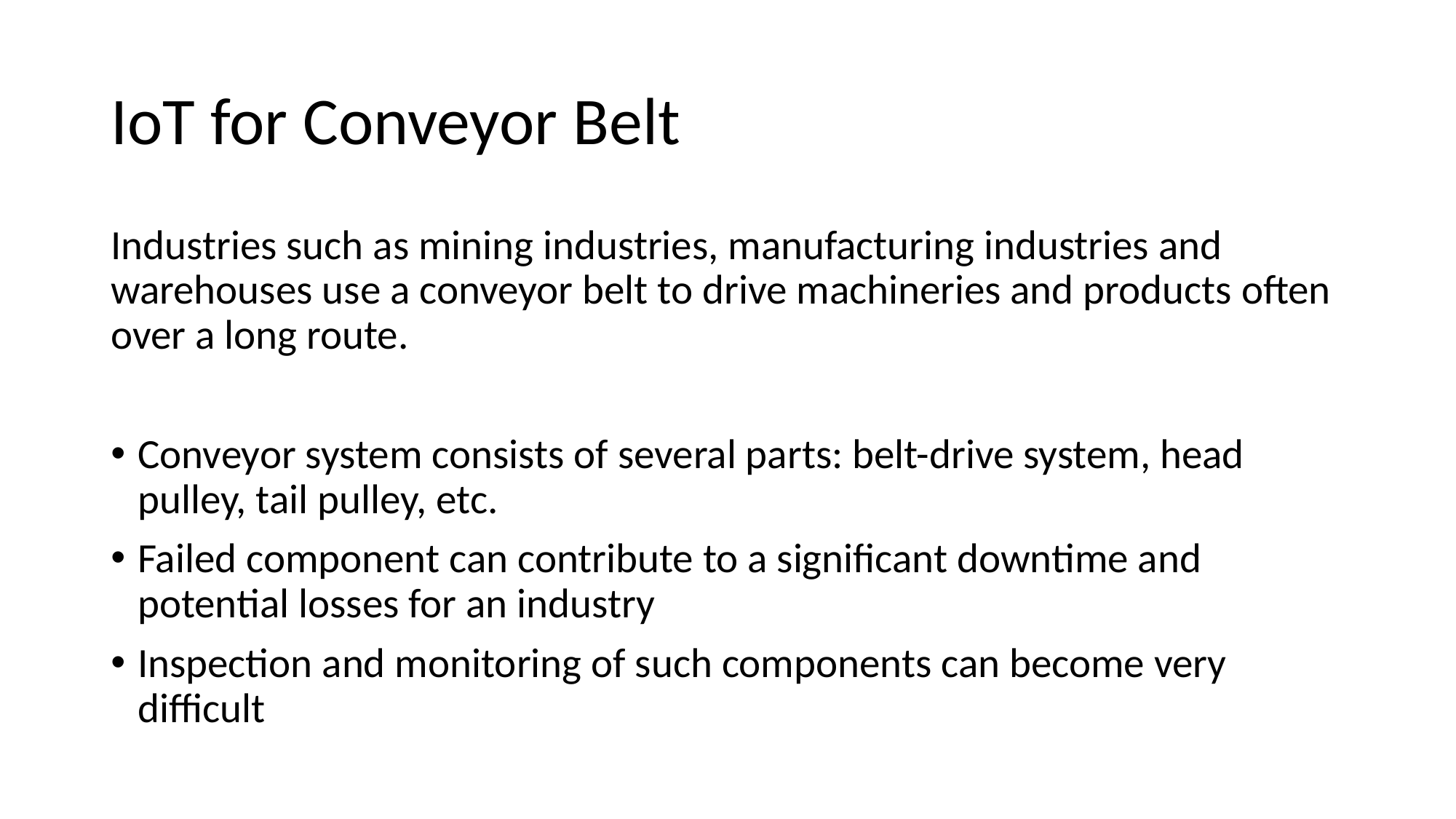

# IoT for Conveyor Belt
Industries such as mining industries, manufacturing industries and warehouses use a conveyor belt to drive machineries and products often over a long route.

Conveyor system consists of several parts: belt-drive system, head pulley, tail pulley, etc.
Failed component can contribute to a significant downtime and potential losses for an industry
Inspection and monitoring of such components can become very difficult